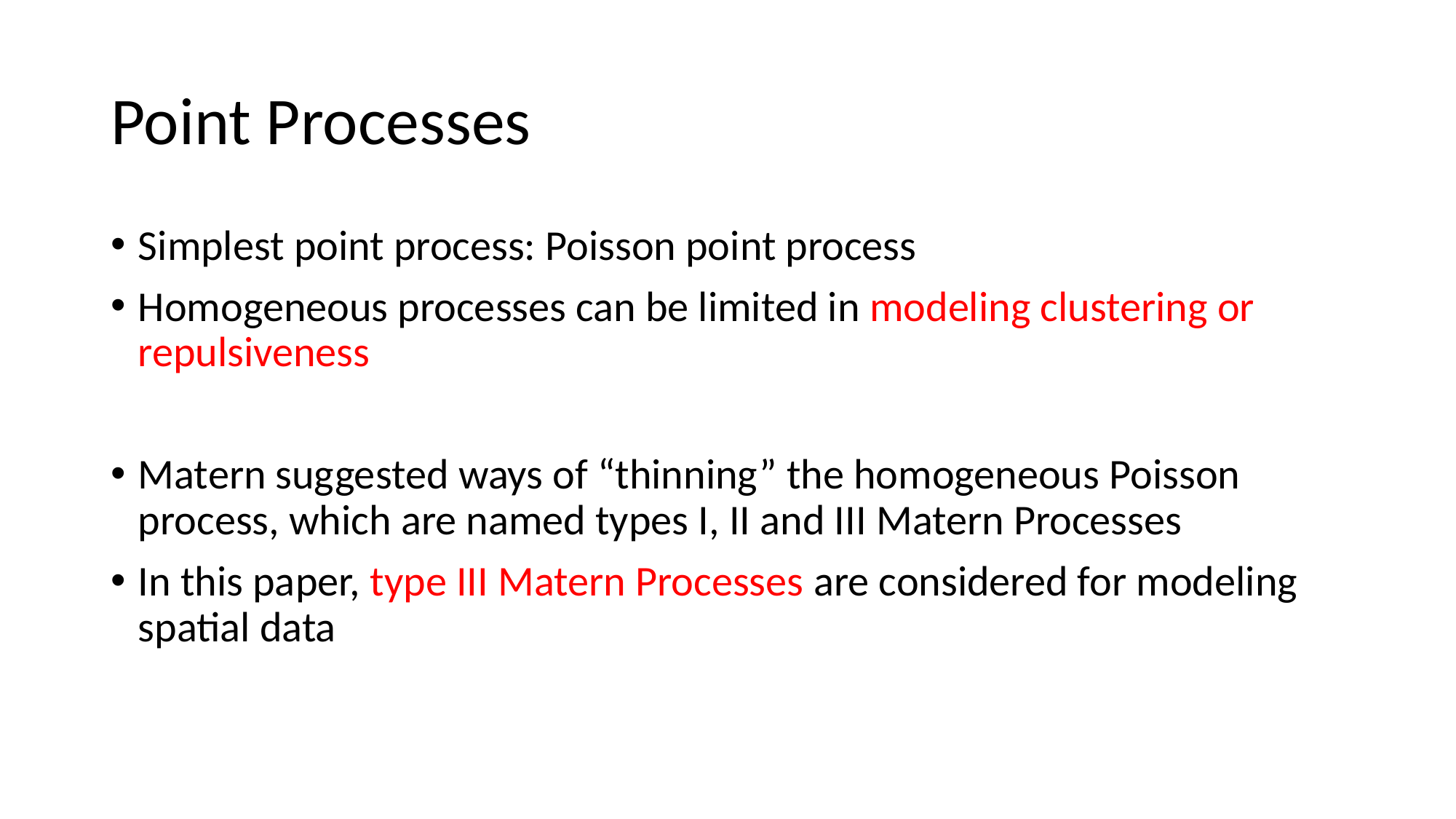

# Point Processes
Simplest point process: Poisson point process
Homogeneous processes can be limited in modeling clustering or repulsiveness

Matern suggested ways of “thinning” the homogeneous Poisson process, which are named types I, II and III Matern Processes
In this paper, type III Matern Processes are considered for modeling spatial data